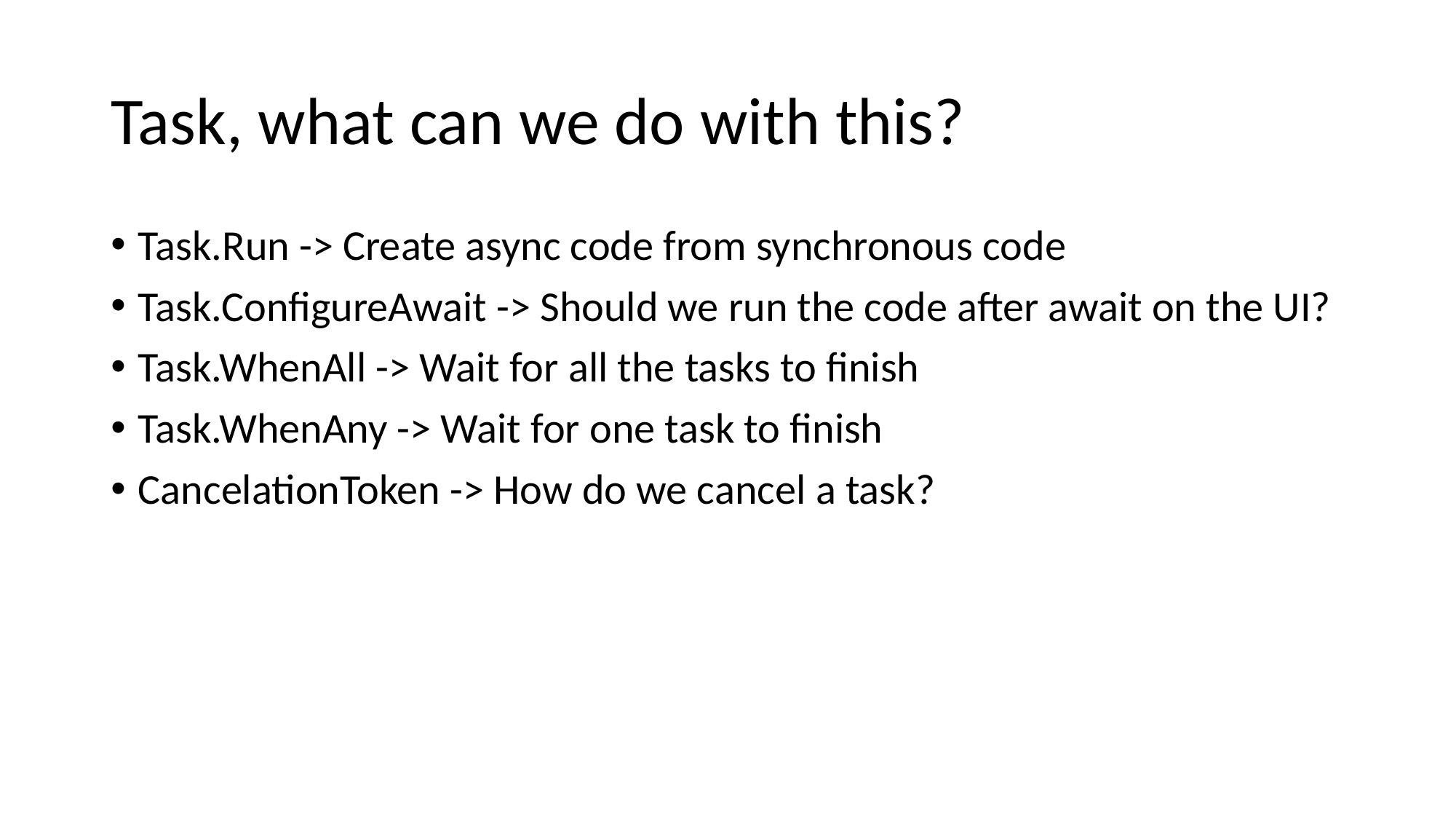

# Task, what can we do with this?
Task.Run -> Create async code from synchronous code
Task.ConfigureAwait -> Should we run the code after await on the UI?
Task.WhenAll -> Wait for all the tasks to finish
Task.WhenAny -> Wait for one task to finish
CancelationToken -> How do we cancel a task?